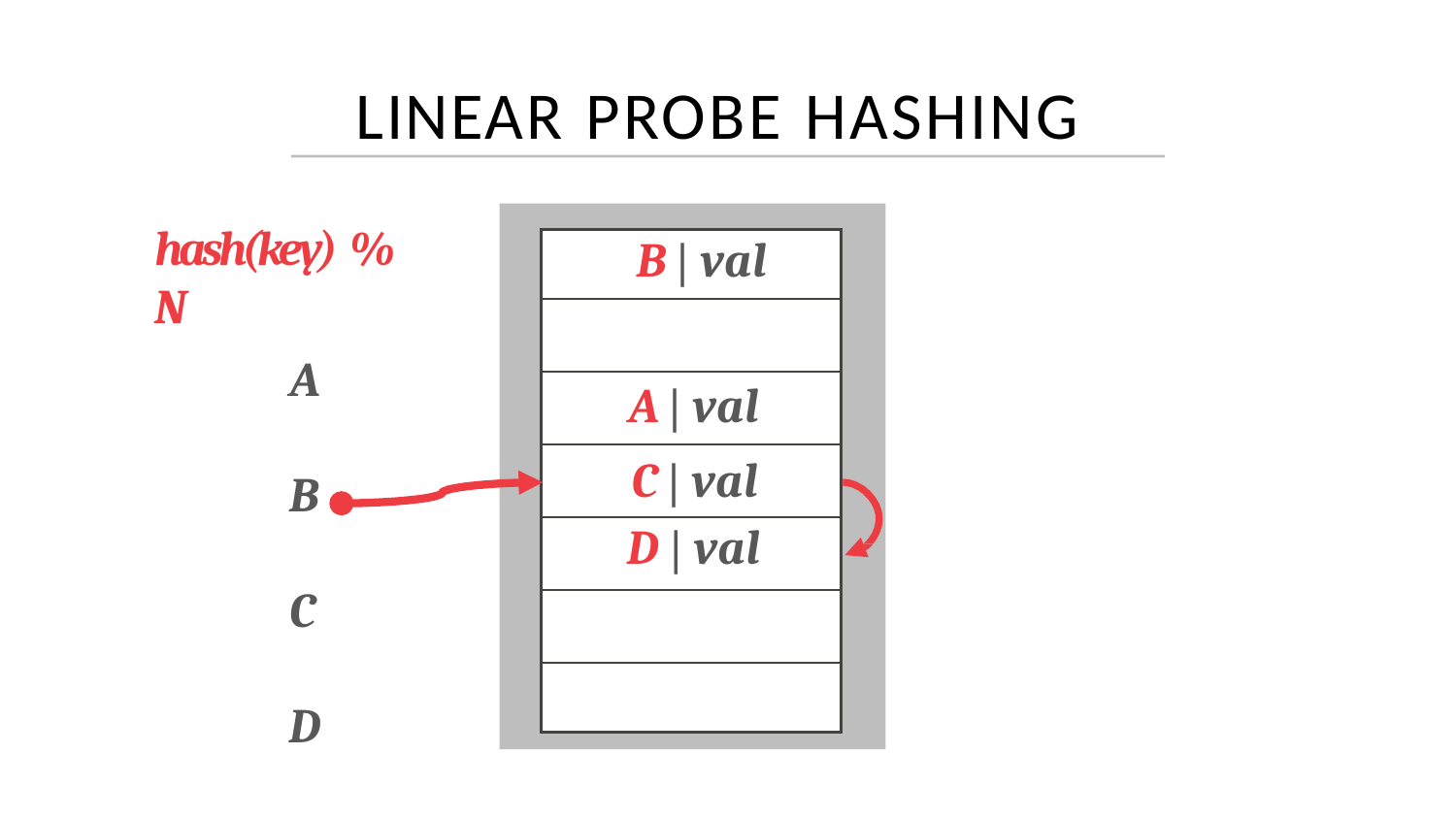

# LINEAR PROBE HASHING

hash(key) % N
A  B  C  D  E  F

| B | val |
| --- |
|  |
| A | val |
| C | val |
| D | val |
|  |
|  |